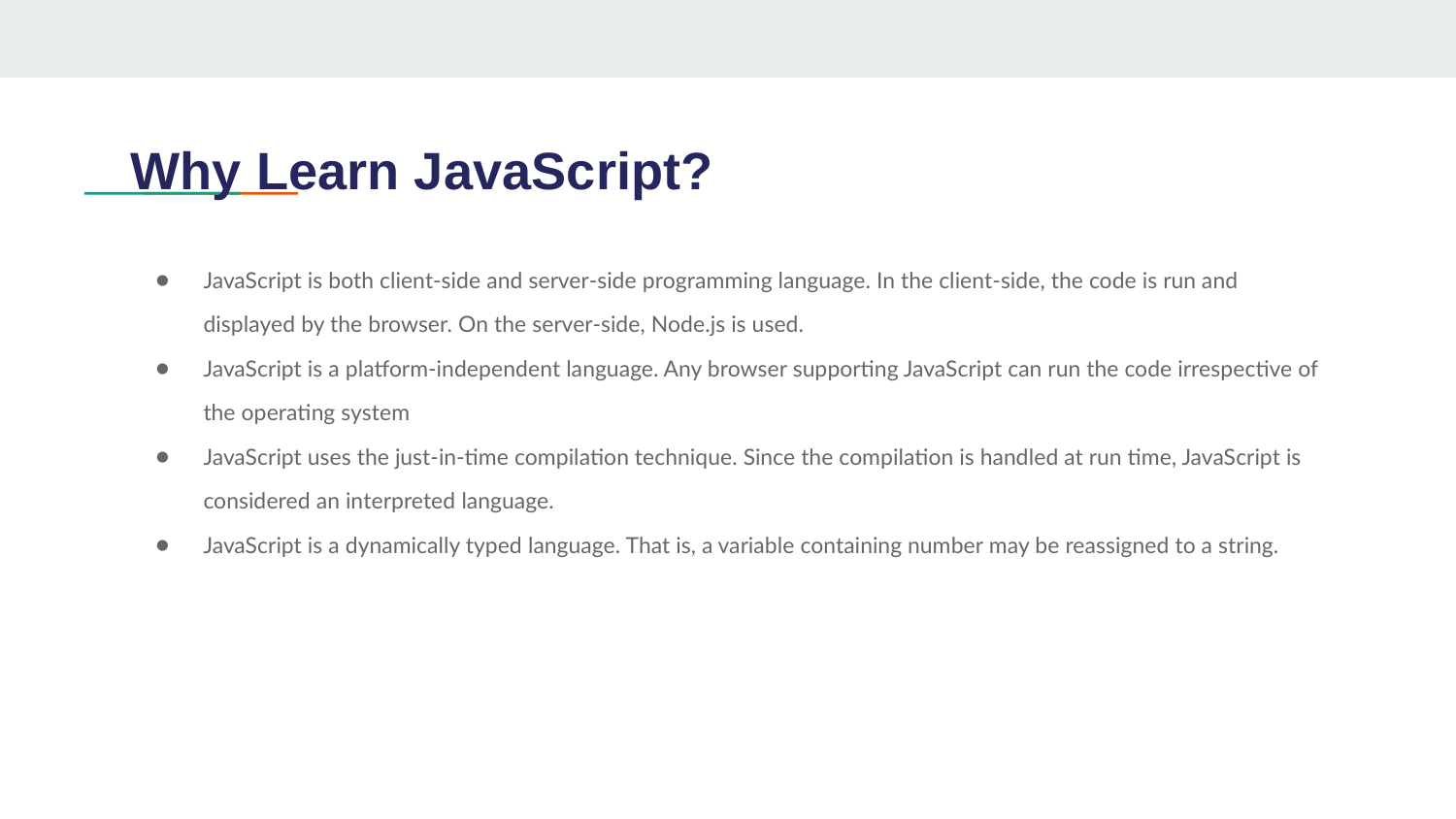

# Why Learn JavaScript?
JavaScript is both client-side and server-side programming language. In the client-side, the code is run and displayed by the browser. On the server-side, Node.js is used.
JavaScript is a platform-independent language. Any browser supporting JavaScript can run the code irrespective of the operating system
JavaScript uses the just-in-time compilation technique. Since the compilation is handled at run time, JavaScript is considered an interpreted language.
JavaScript is a dynamically typed language. That is, a variable containing number may be reassigned to a string.